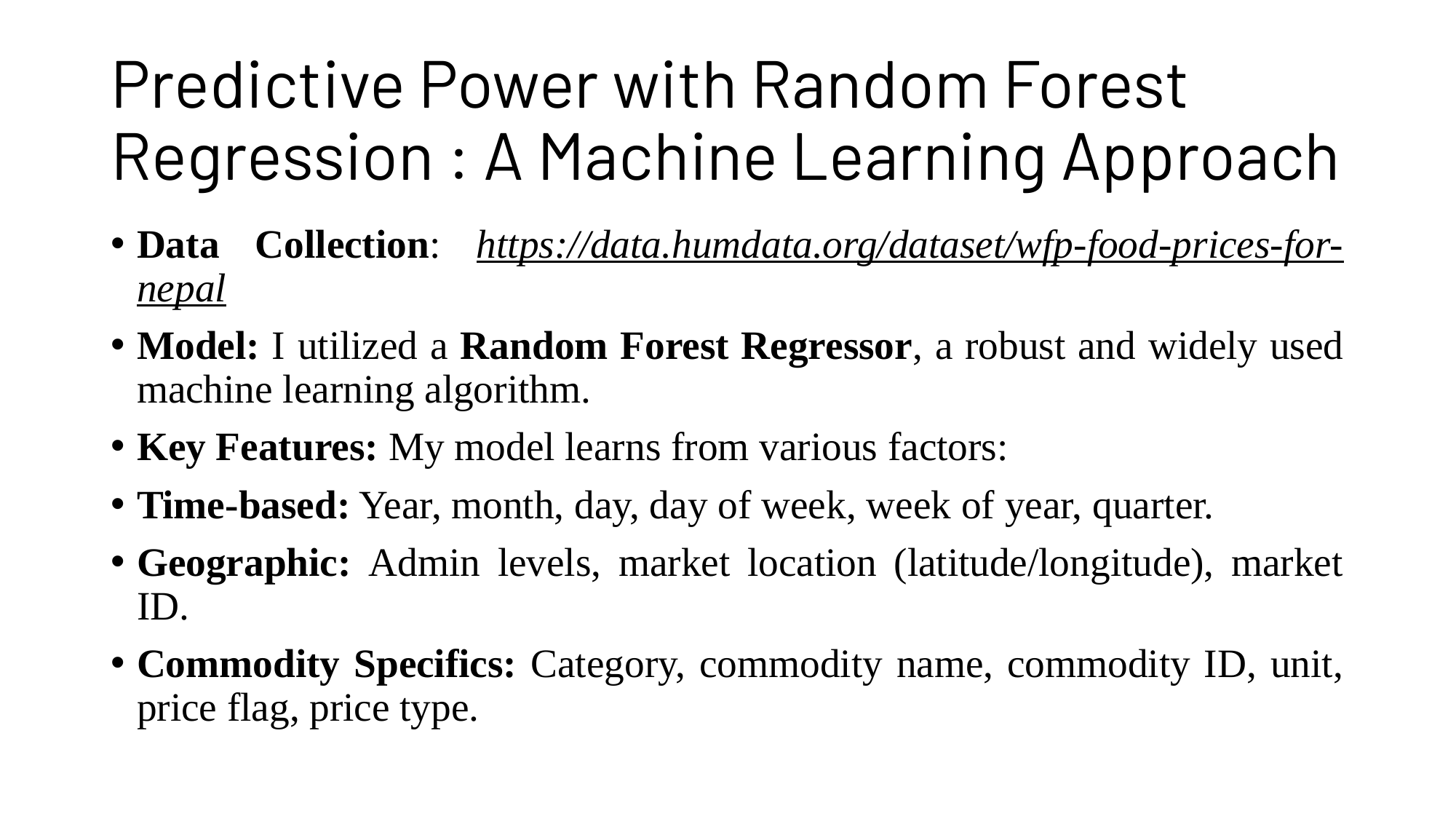

# Predictive Power with Random Forest Regression : A Machine Learning Approach
Data Collection: https://data.humdata.org/dataset/wfp-food-prices-for-nepal
Model: I utilized a Random Forest Regressor, a robust and widely used machine learning algorithm.
Key Features: My model learns from various factors:
Time-based: Year, month, day, day of week, week of year, quarter.
Geographic: Admin levels, market location (latitude/longitude), market ID.
Commodity Specifics: Category, commodity name, commodity ID, unit, price flag, price type.